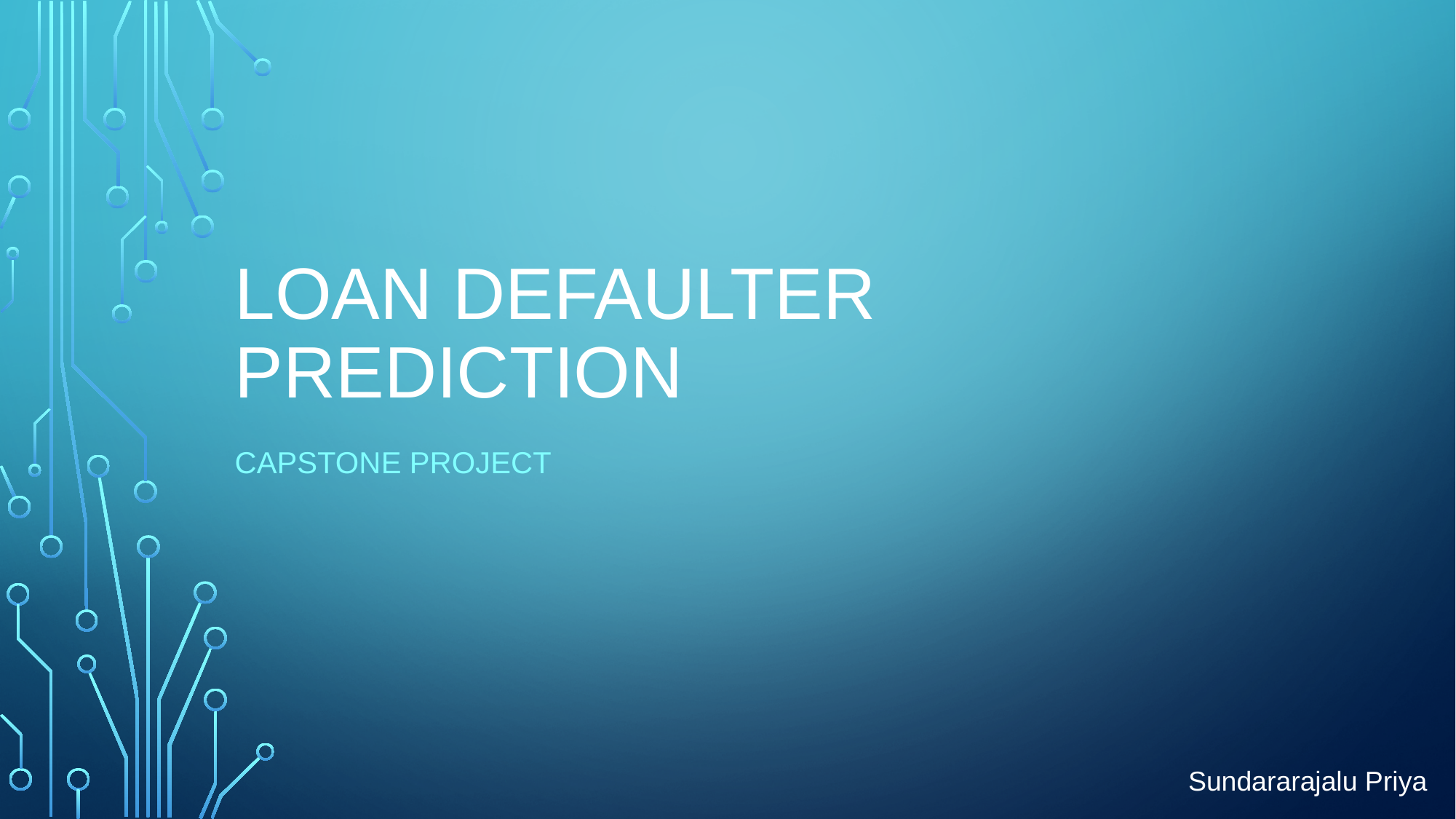

# Loan defaulter prediction
Capstone project
Sundararajalu Priya